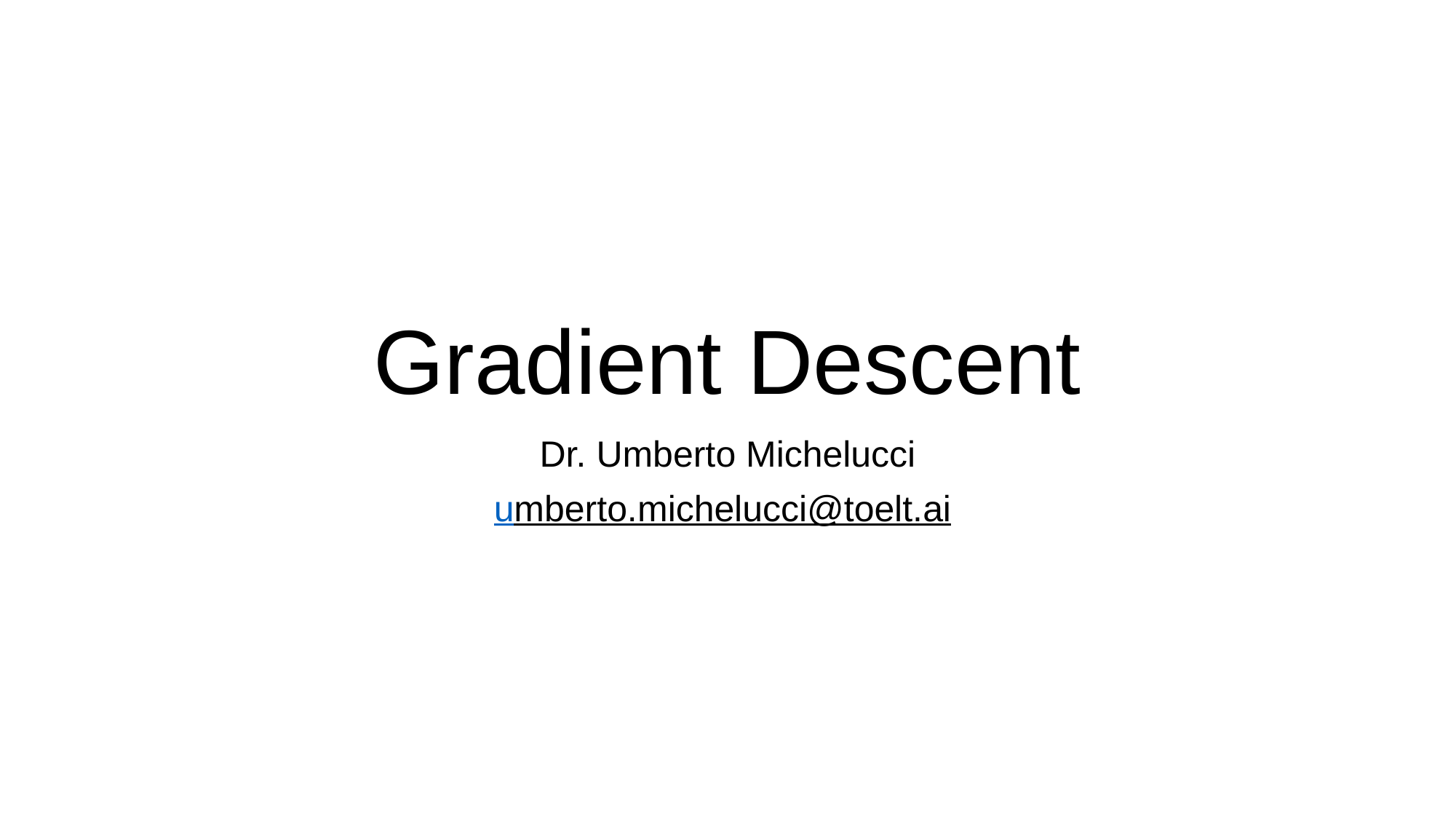

# Gradient Descent
Dr. Umberto Michelucci
umberto.michelucci@toelt.ai